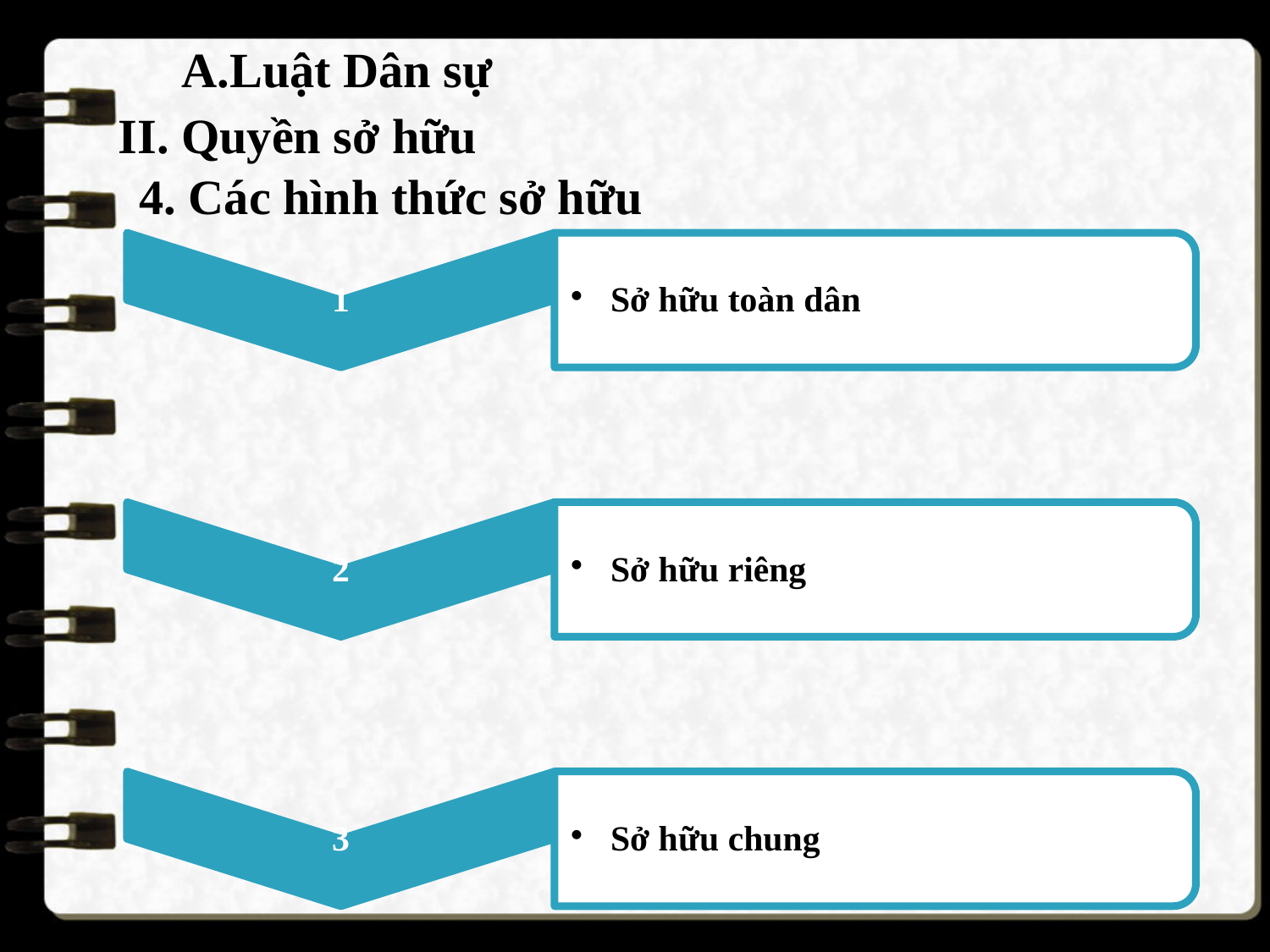

A.Luật Dân sự
II. Quyền sở hữu
4. Các hình thức sở hữu
1
Sở hữu toàn dân
Sở hữu riêng
3
Sở hữu chung
2